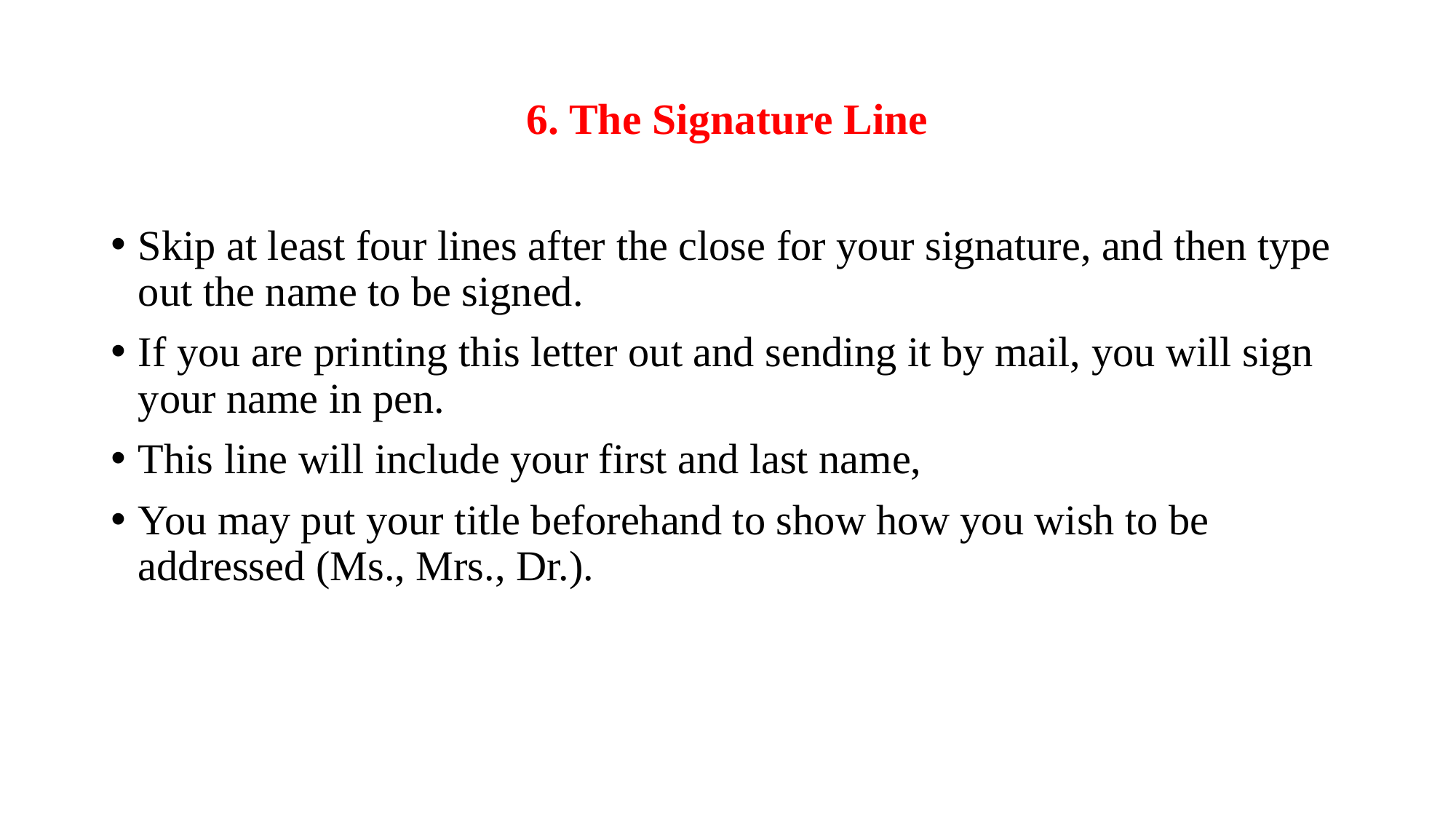

# 6. The Signature Line
Skip at least four lines after the close for your signature, and then type out the name to be signed.
If you are printing this letter out and sending it by mail, you will sign your name in pen.
This line will include your first and last name,
You may put your title beforehand to show how you wish to be addressed (Ms., Mrs., Dr.).